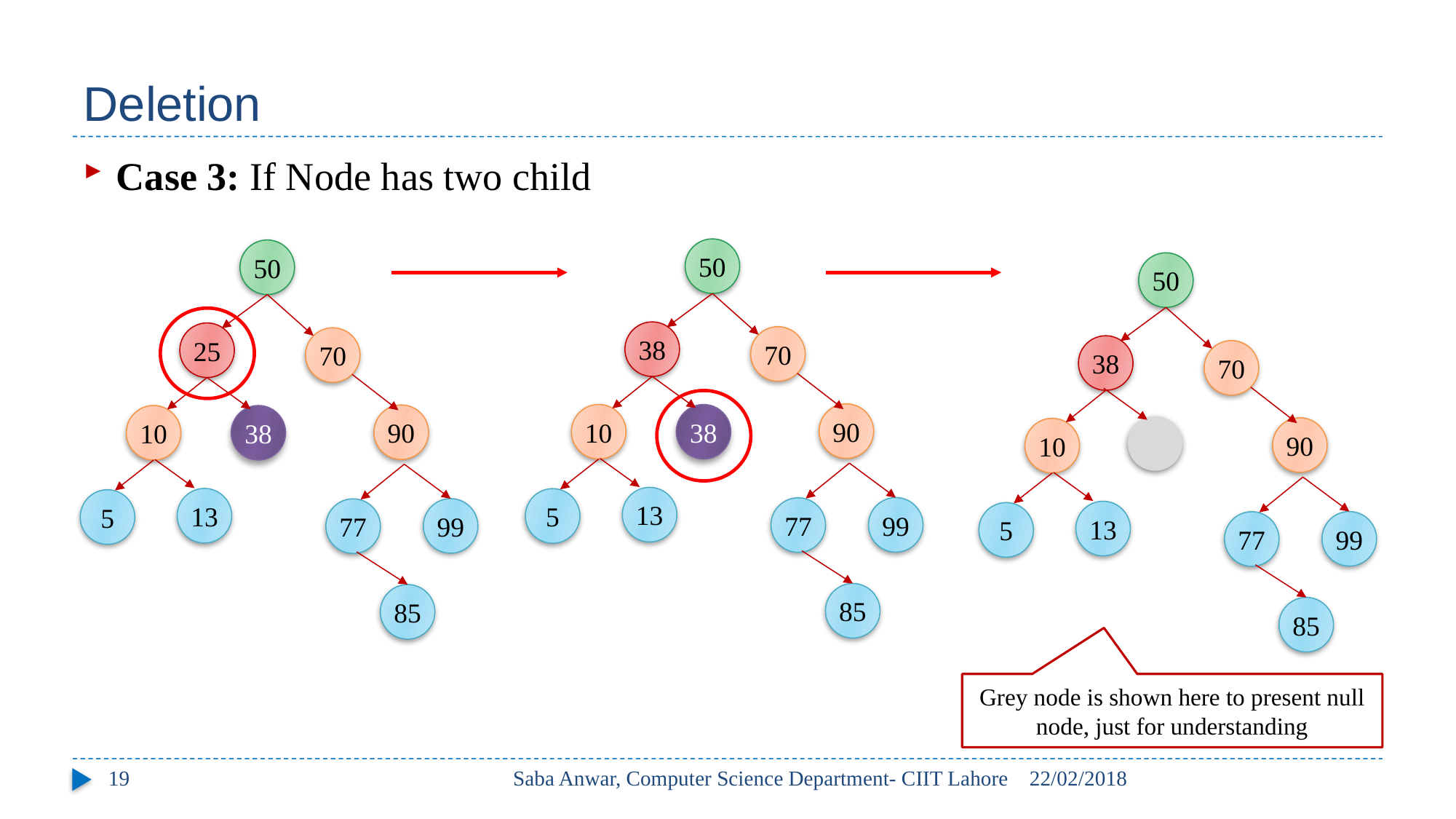

# Deletion
Case 3: If Node has two child

50
50
50

38
25
70
70
38
70

90
10
38
90
10
38

90
10
13
13
5
5
99
77
99
77
13
5
99
77
85
85
85
Grey node is shown here to present null node, just for understanding
19
Saba Anwar, Computer Science Department- CIIT Lahore
22/02/2018